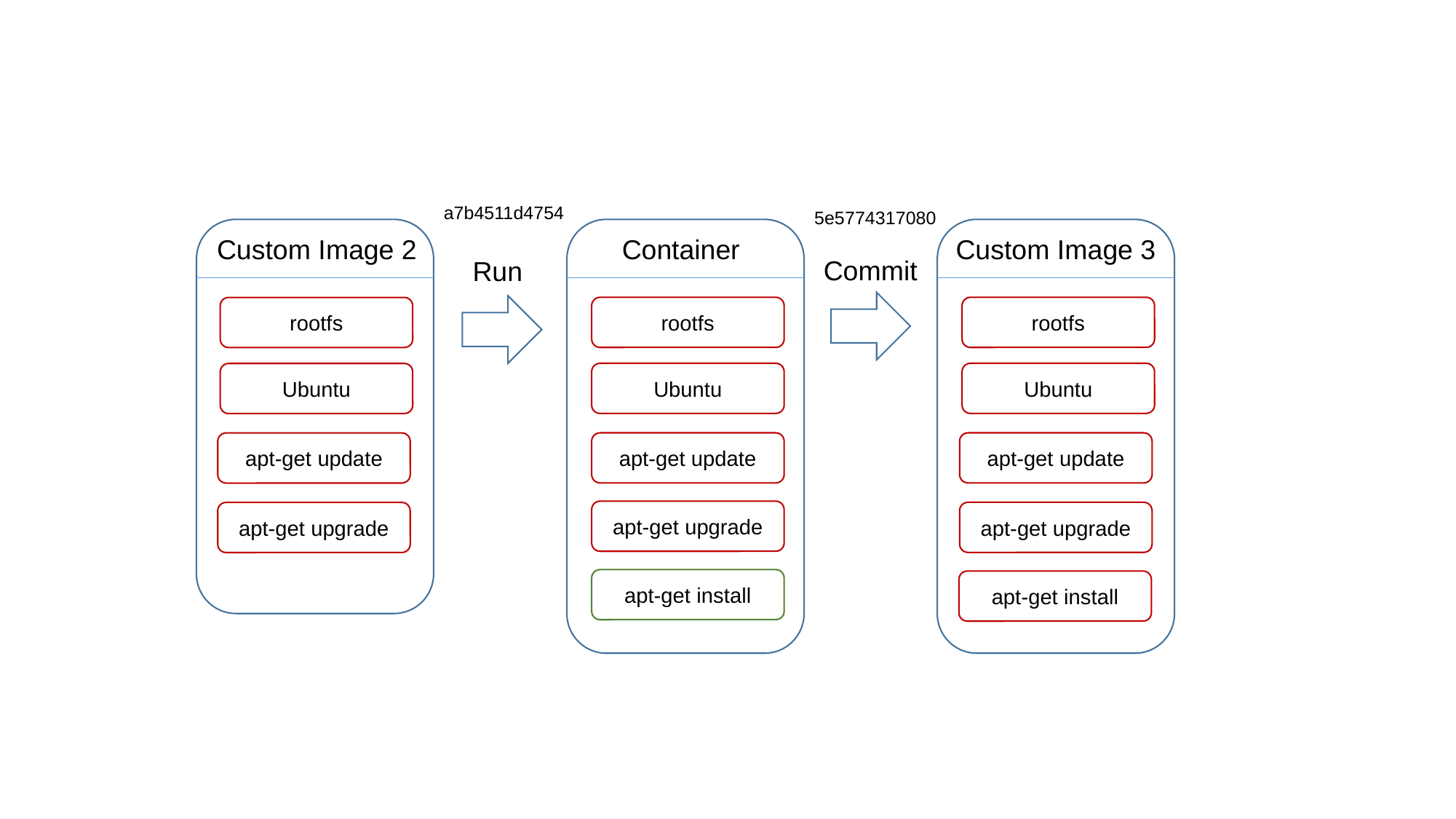

a7b4511d4754
5e5774317080

Custom Image 2
Custom Image 3
Container
Commit
Run

rootfs
rootfs
rootfs
Ubuntu
Ubuntu
Ubuntu
apt-get update
apt-get update
apt-get update
apt-get upgrade
apt-get upgrade
apt-get upgrade
apt-get install
apt-get install